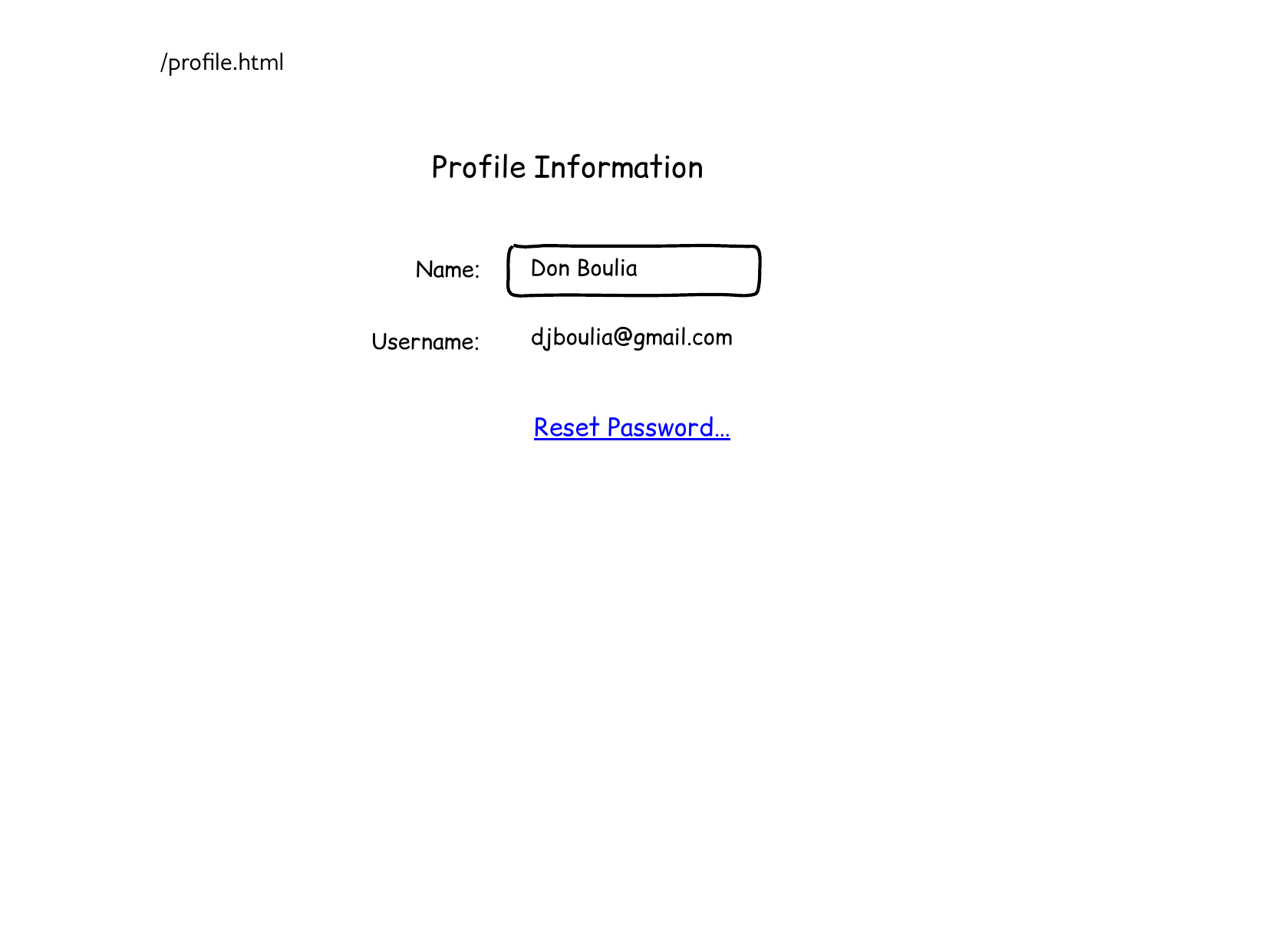

/profile.html
Profile Information

Don Boulia
Name:
djboulia@gmail.com
Username:
Reset Password…